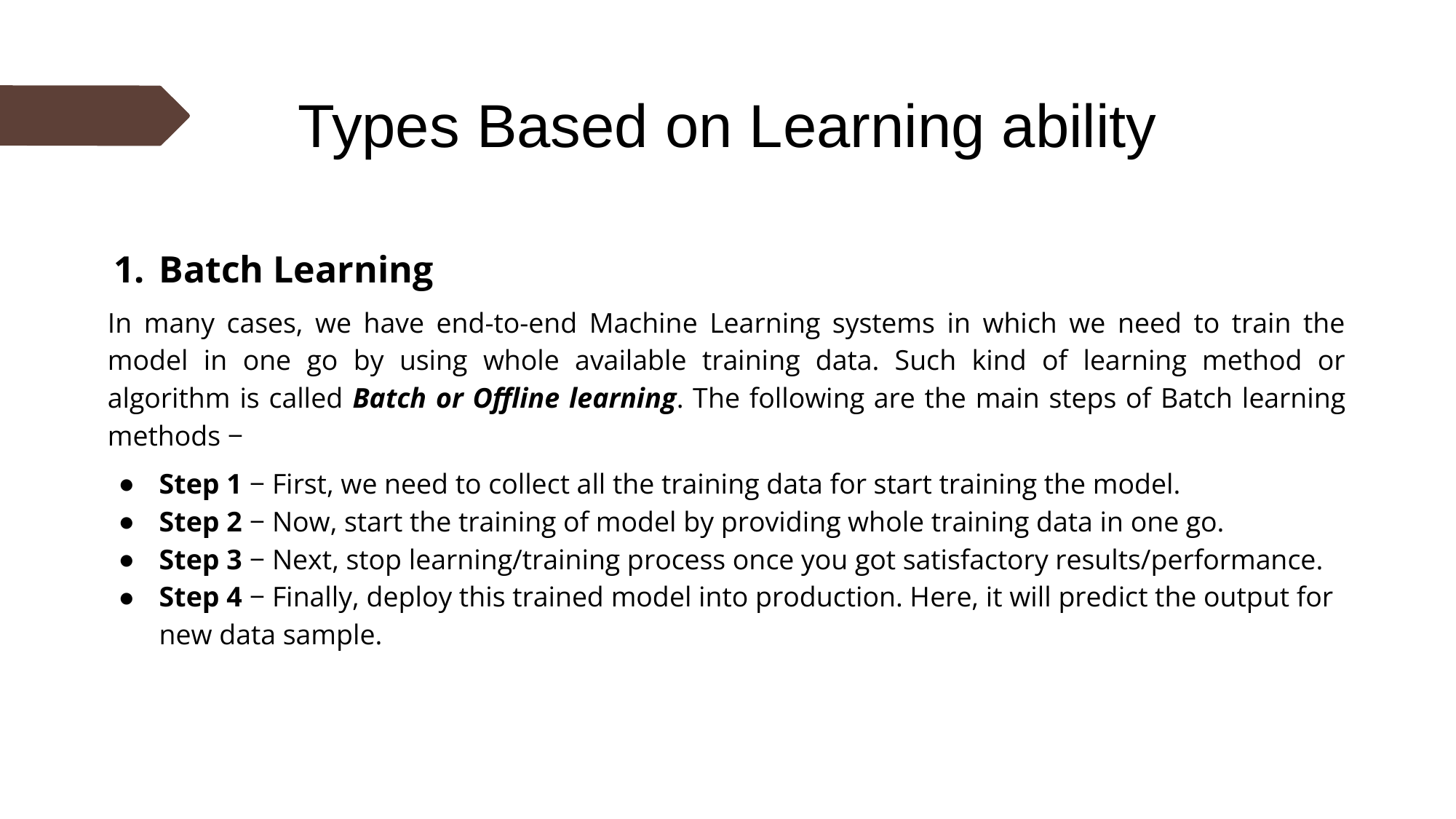

# Types Based on Learning ability
Batch Learning
In many cases, we have end-to-end Machine Learning systems in which we need to train the model in one go by using whole available training data. Such kind of learning method or algorithm is called Batch or Offline learning. The following are the main steps of Batch learning methods −
Step 1 − First, we need to collect all the training data for start training the model.
Step 2 − Now, start the training of model by providing whole training data in one go.
Step 3 − Next, stop learning/training process once you got satisfactory results/performance.
Step 4 − Finally, deploy this trained model into production. Here, it will predict the output for new data sample.